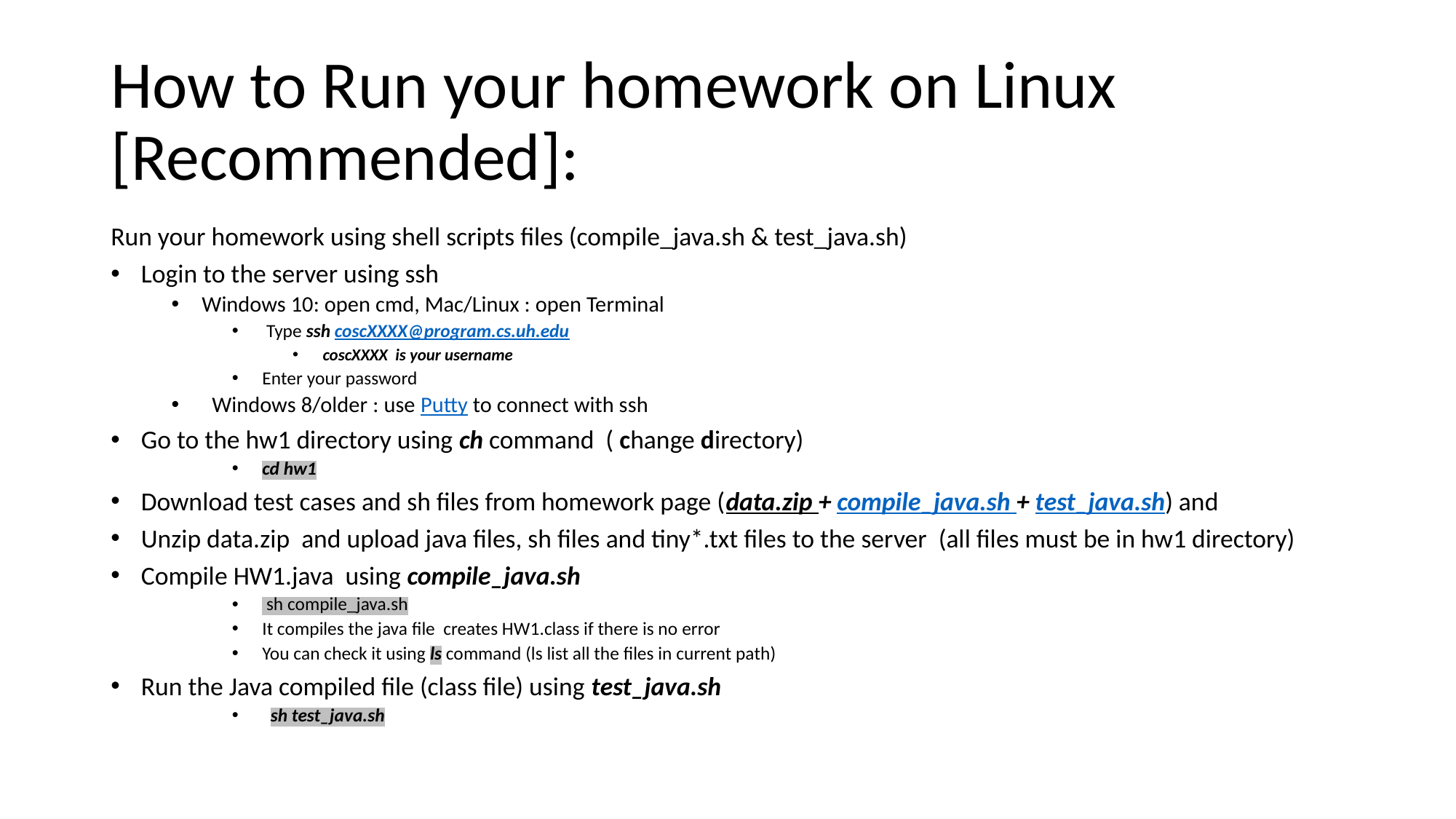

# How to Run your homework on Linux [Recommended]:
Run your homework using shell scripts files (compile_java.sh & test_java.sh)
Login to the server using ssh
Windows 10: open cmd, Mac/Linux : open Terminal
 Type ssh coscXXXX@program.cs.uh.edu
coscXXXX  is your username
Enter your password
  Windows 8/older : use Putty to connect with ssh
Go to the hw1 directory using ch command  ( change directory)
cd hw1
Download test cases and sh files from homework page (data.zip + compile_java.sh + test_java.sh) and
Unzip data.zip  and upload java files, sh files and tiny*.txt files to the server  (all files must be in hw1 directory)
Compile HW1.java  using compile_java.sh
 sh compile_java.sh
It compiles the java file  creates HW1.class if there is no error
You can check it using ls command (ls list all the files in current path)
Run the Java compiled file (class file) using test_java.sh
  sh test_java.sh